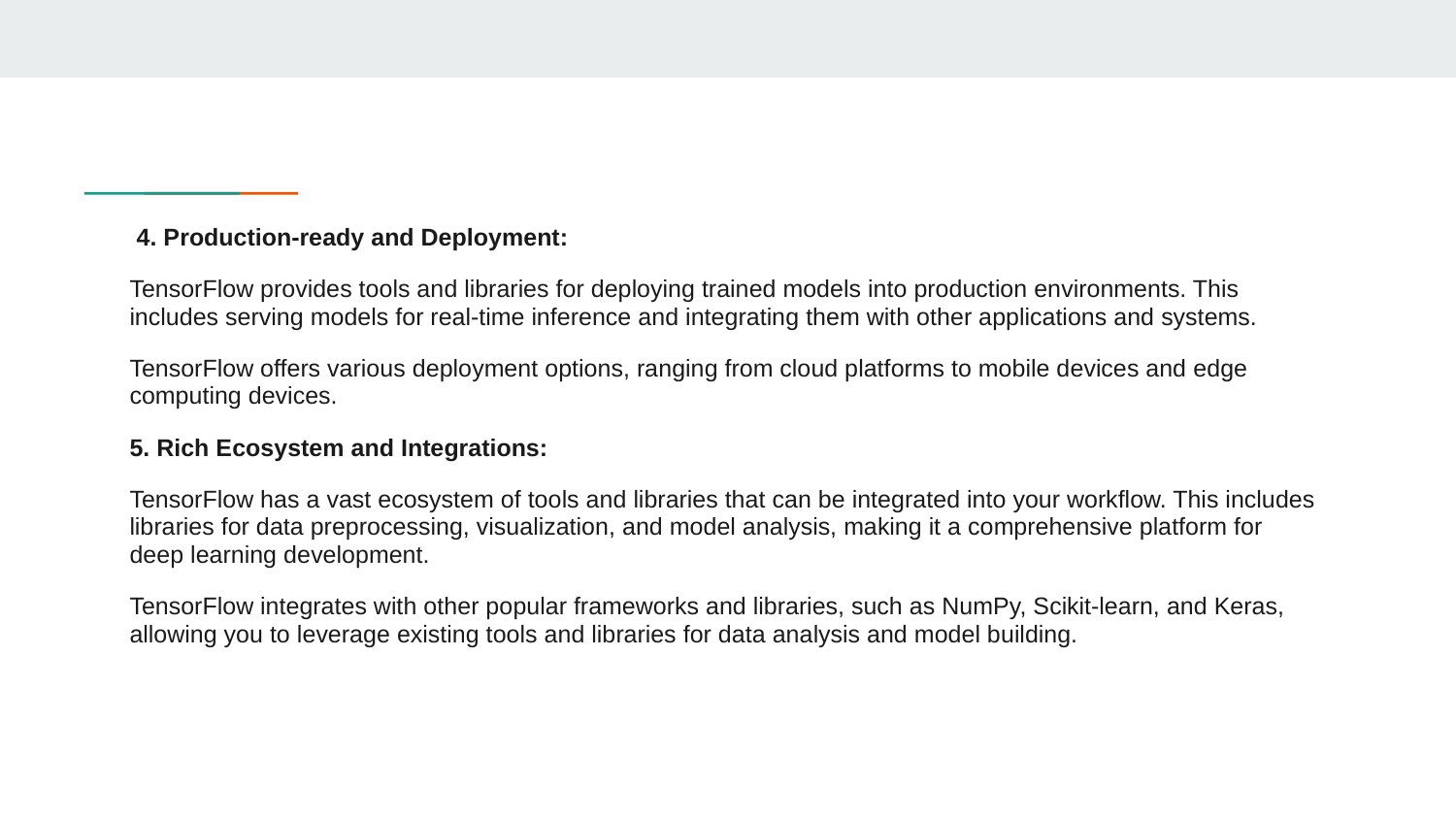

4. Production-ready and Deployment:
TensorFlow provides tools and libraries for deploying trained models into production environments. This includes serving models for real-time inference and integrating them with other applications and systems.
TensorFlow offers various deployment options, ranging from cloud platforms to mobile devices and edge computing devices.
5. Rich Ecosystem and Integrations:
TensorFlow has a vast ecosystem of tools and libraries that can be integrated into your workflow. This includes libraries for data preprocessing, visualization, and model analysis, making it a comprehensive platform for deep learning development.
TensorFlow integrates with other popular frameworks and libraries, such as NumPy, Scikit-learn, and Keras, allowing you to leverage existing tools and libraries for data analysis and model building.